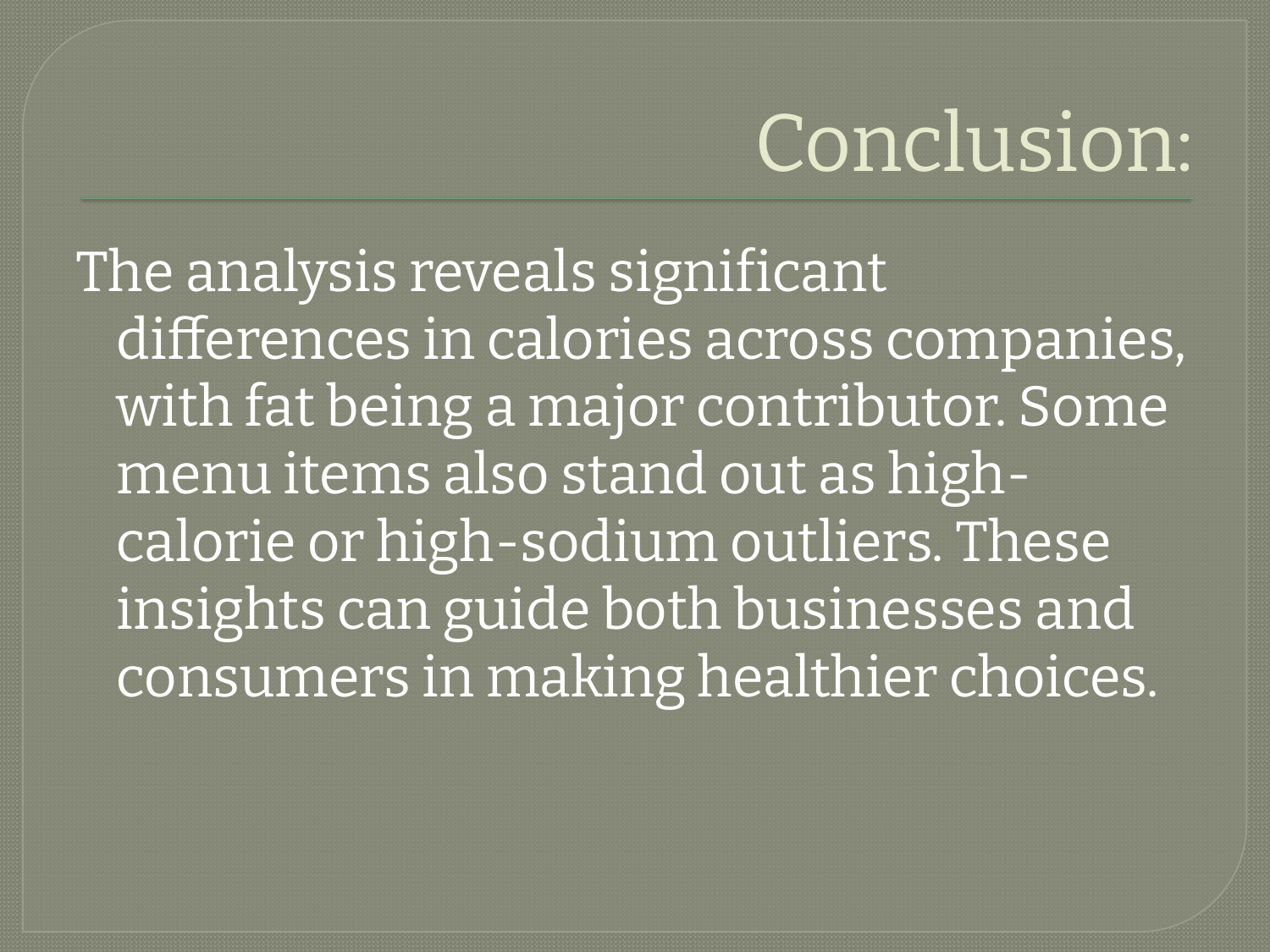

# Conclusion:
The analysis reveals significant differences in calories across companies, with fat being a major contributor. Some menu items also stand out as high-calorie or high-sodium outliers. These insights can guide both businesses and consumers in making healthier choices.